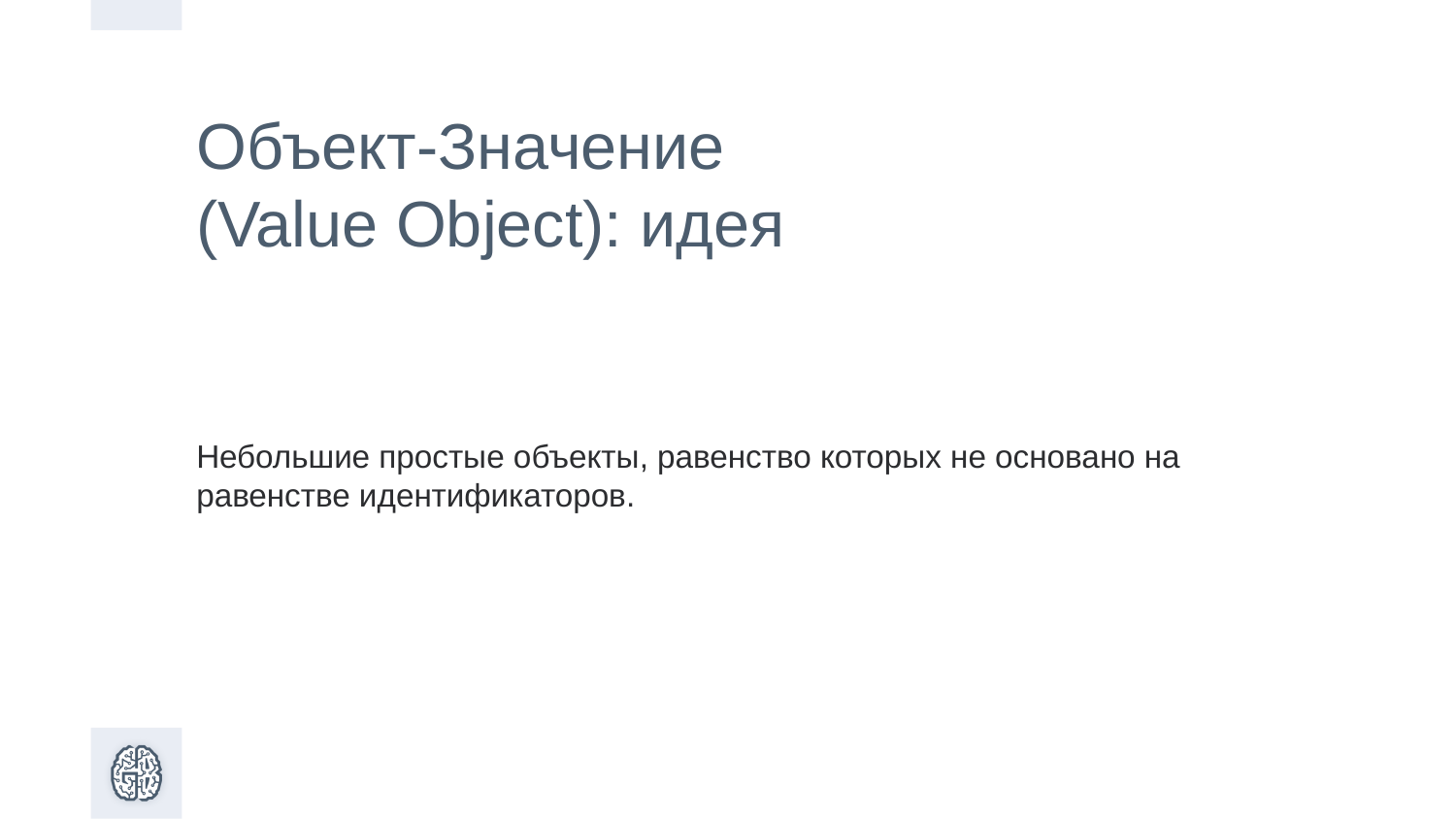

Объект-Значение
(Value Object): идея
Небольшие простые объекты, равенство которых не основано на равенстве идентификаторов.